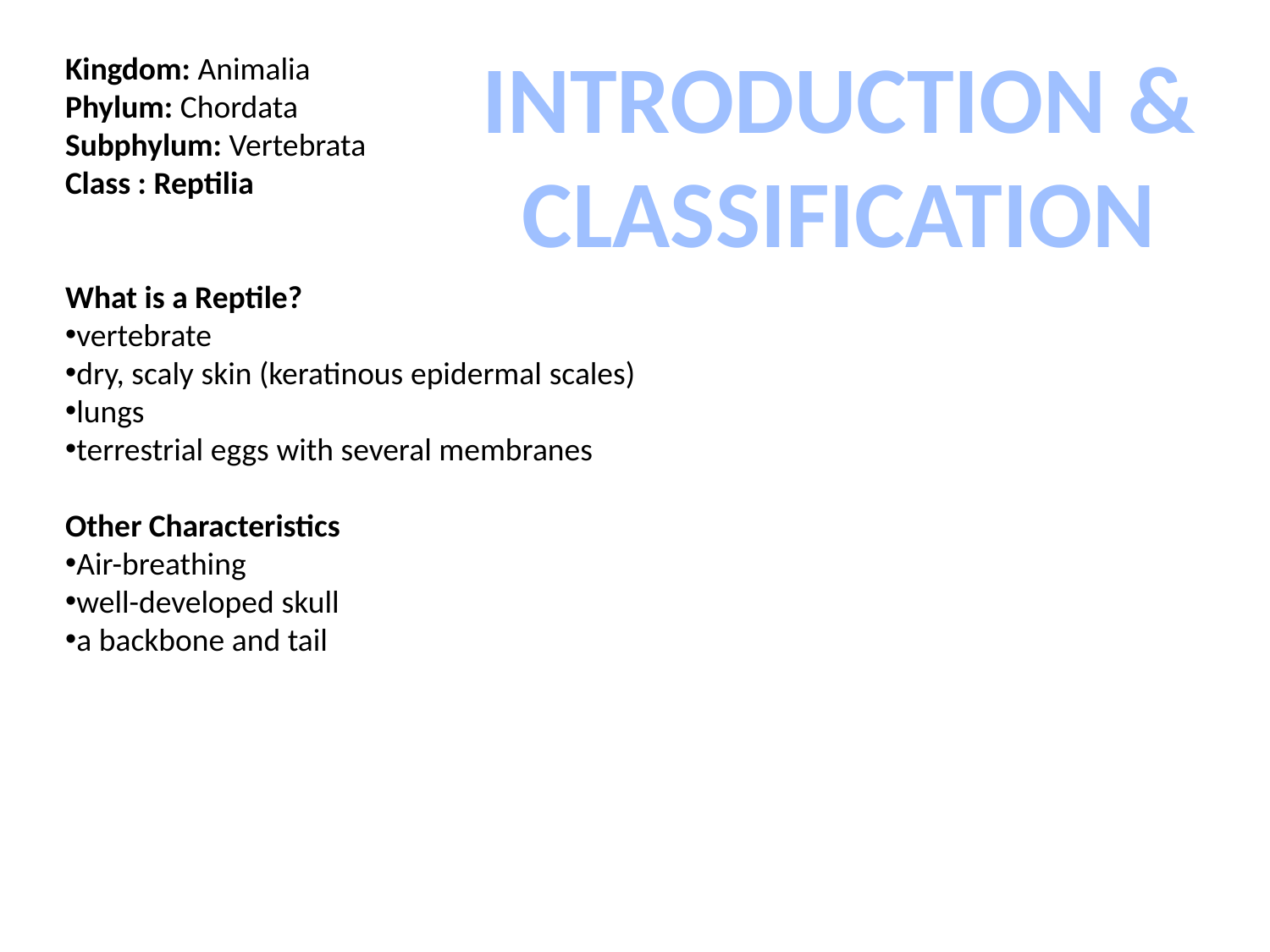

INTRODUCTION &
CLASSIFICATION
Kingdom: Animalia
Phylum: Chordata
Subphylum: Vertebrata
Class : Reptilia

What is a Reptile?
vertebrate
dry, scaly skin (keratinous epidermal scales)
lungs
terrestrial eggs with several membranes

Other Characteristics
Air-breathing
well-developed skull
a backbone and tail